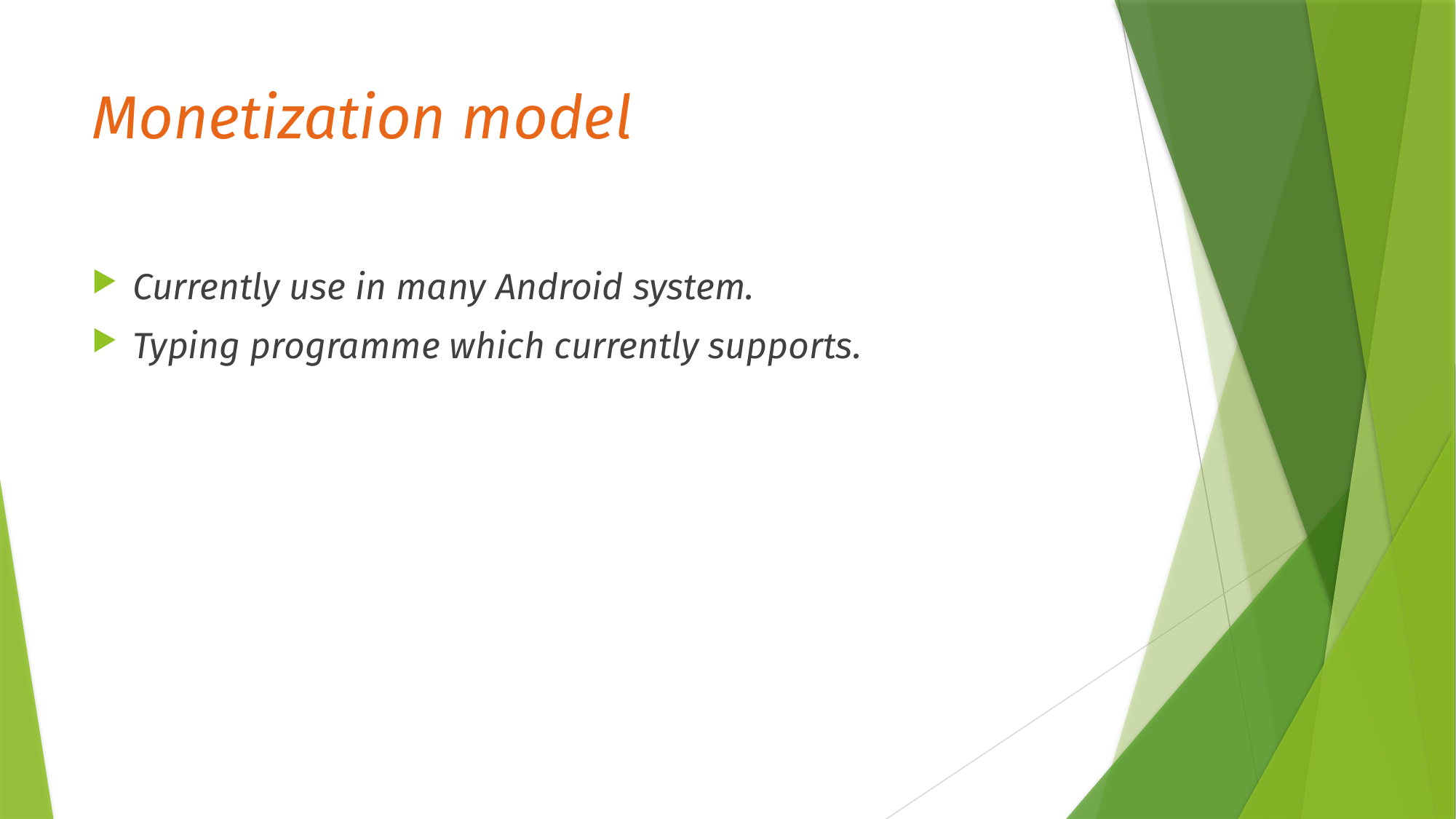

# Monetization model
Currently use in many Android system.
Typing programme which currently supports.